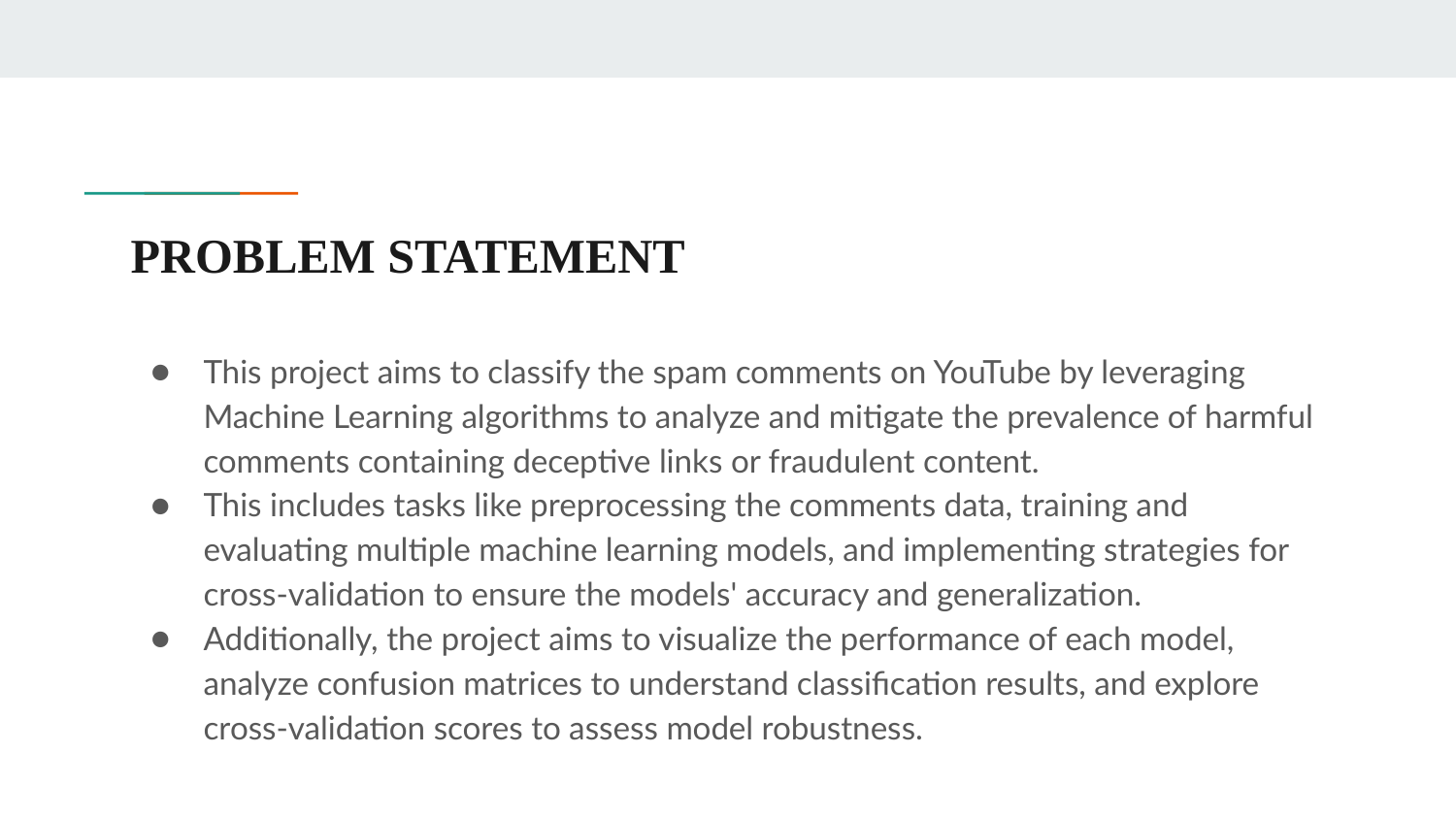

# PROBLEM STATEMENT
This project aims to classify the spam comments on YouTube by leveraging Machine Learning algorithms to analyze and mitigate the prevalence of harmful comments containing deceptive links or fraudulent content.
This includes tasks like preprocessing the comments data, training and evaluating multiple machine learning models, and implementing strategies for cross-validation to ensure the models' accuracy and generalization.
Additionally, the project aims to visualize the performance of each model, analyze confusion matrices to understand classification results, and explore cross-validation scores to assess model robustness.